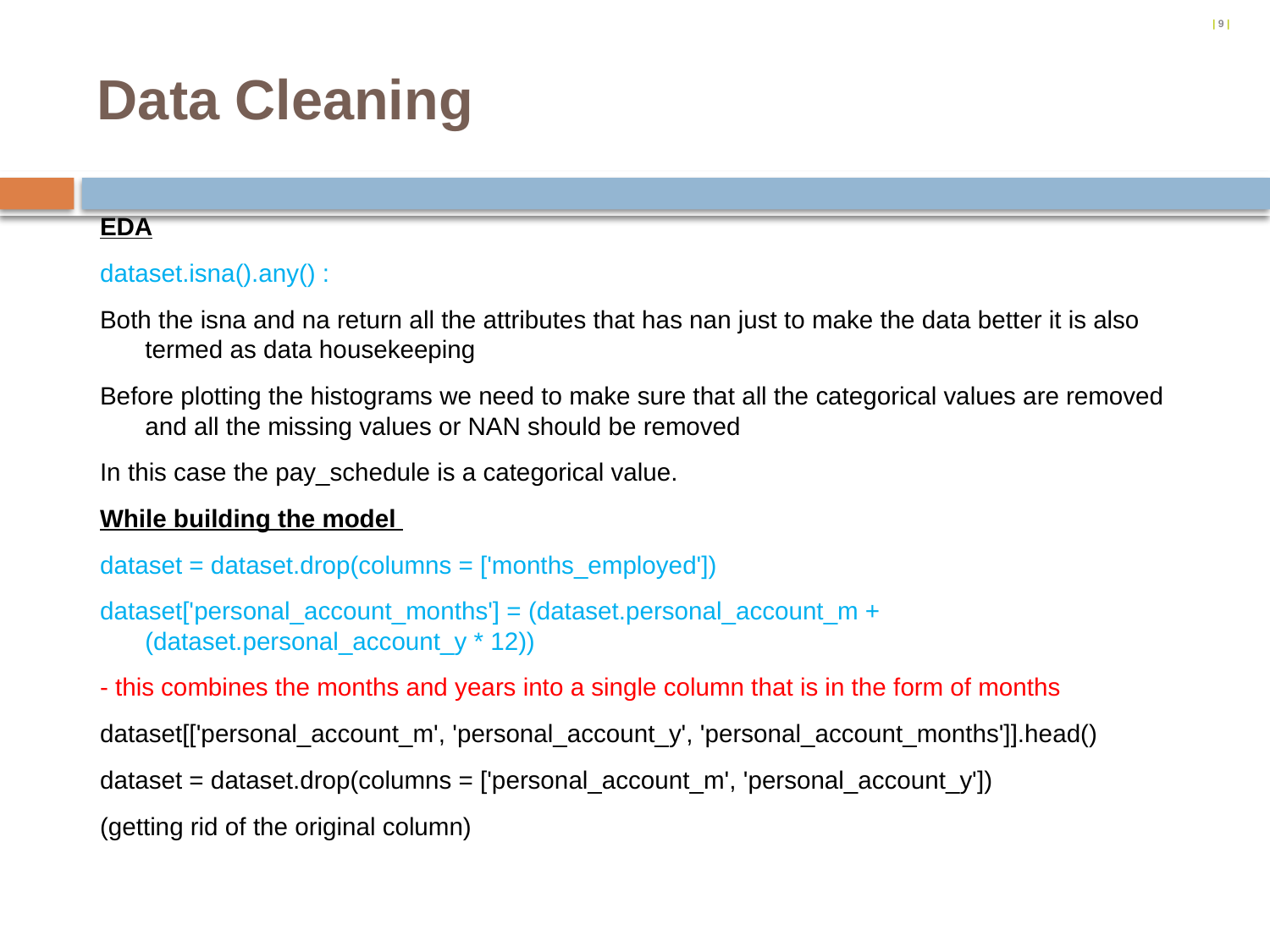

| 9 |
# Data Cleaning
EDA
dataset.isna().any() :
Both the isna and na return all the attributes that has nan just to make the data better it is also termed as data housekeeping
Before plotting the histograms we need to make sure that all the categorical values are removed and all the missing values or NAN should be removed
In this case the pay_schedule is a categorical value.
While building the model
dataset = dataset.drop(columns = ['months_employed'])
dataset['personal_account_months'] = (dataset.personal_account_m + (dataset.personal_account_y * 12))
- this combines the months and years into a single column that is in the form of months
dataset[['personal_account_m', 'personal_account_y', 'personal_account_months']].head()
dataset = dataset.drop(columns = ['personal_account_m', 'personal_account_y'])
(getting rid of the original column)